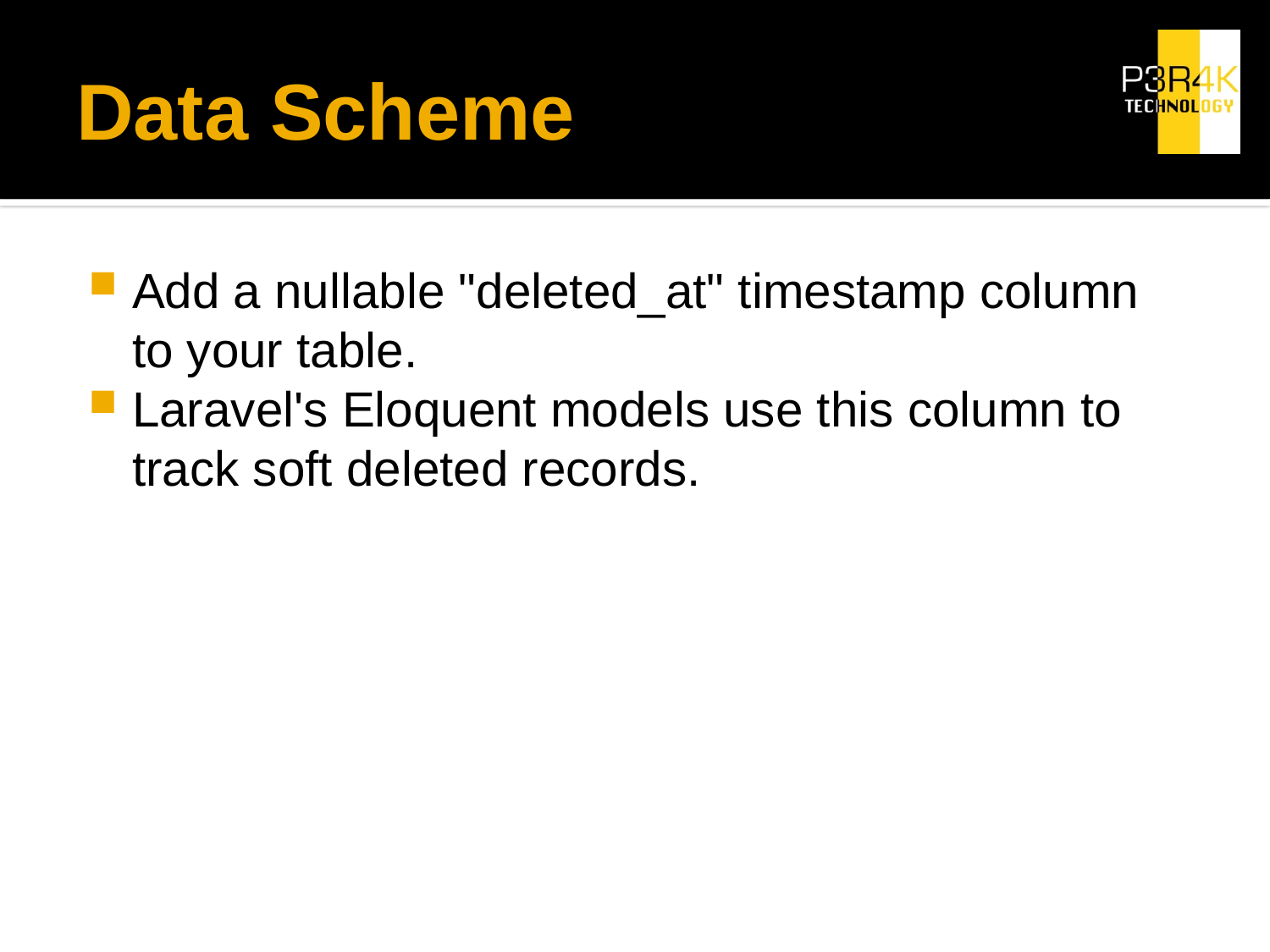

# Data Scheme
Add a nullable "deleted_at" timestamp column to your table.
Laravel's Eloquent models use this column to track soft deleted records.